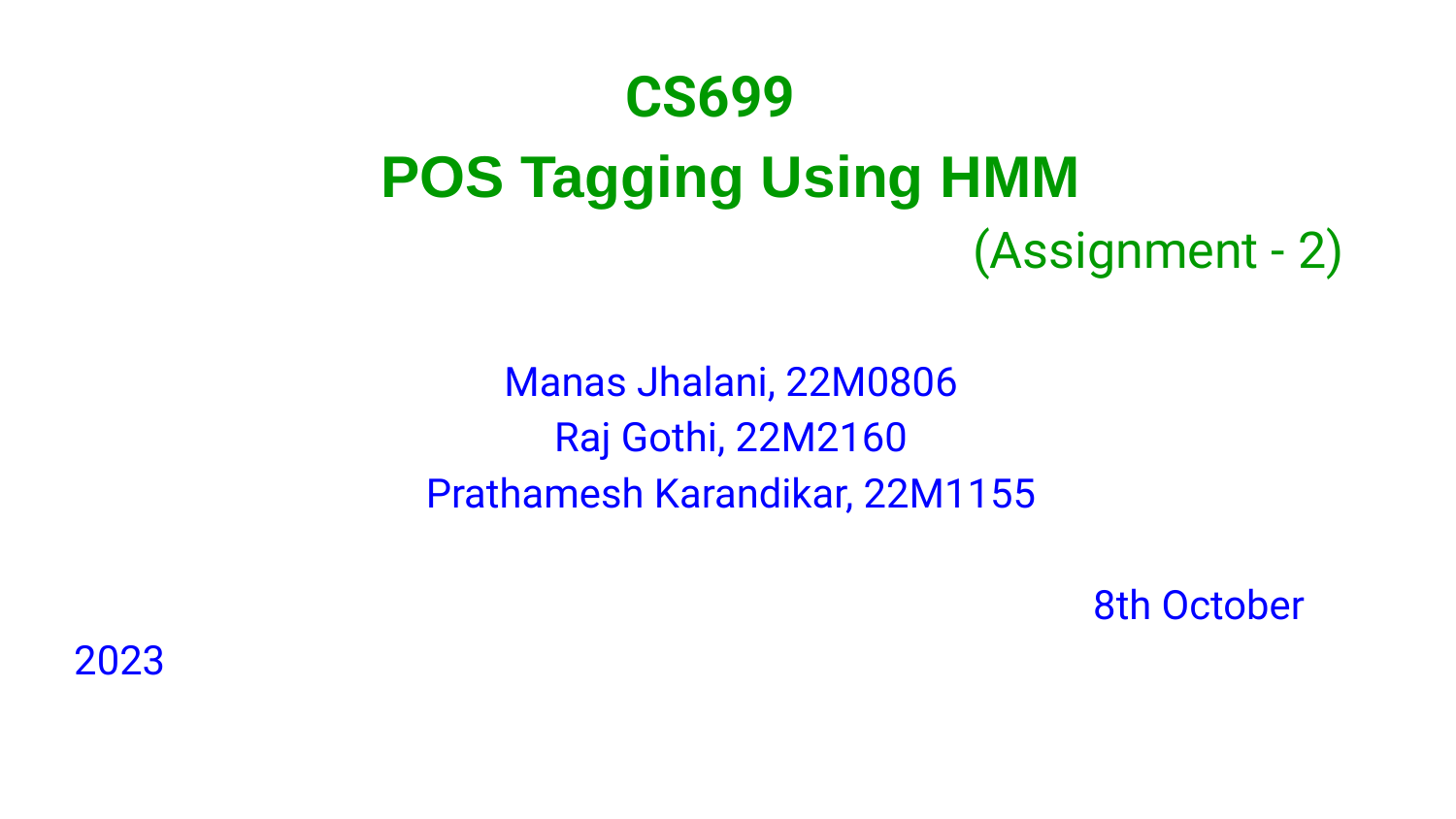

CS699
POS Tagging Using HMM
 						  (Assignment - 2)
Manas Jhalani, 22M0806
Raj Gothi, 22M2160
Prathamesh Karandikar, 22M1155​
							8th October 2023